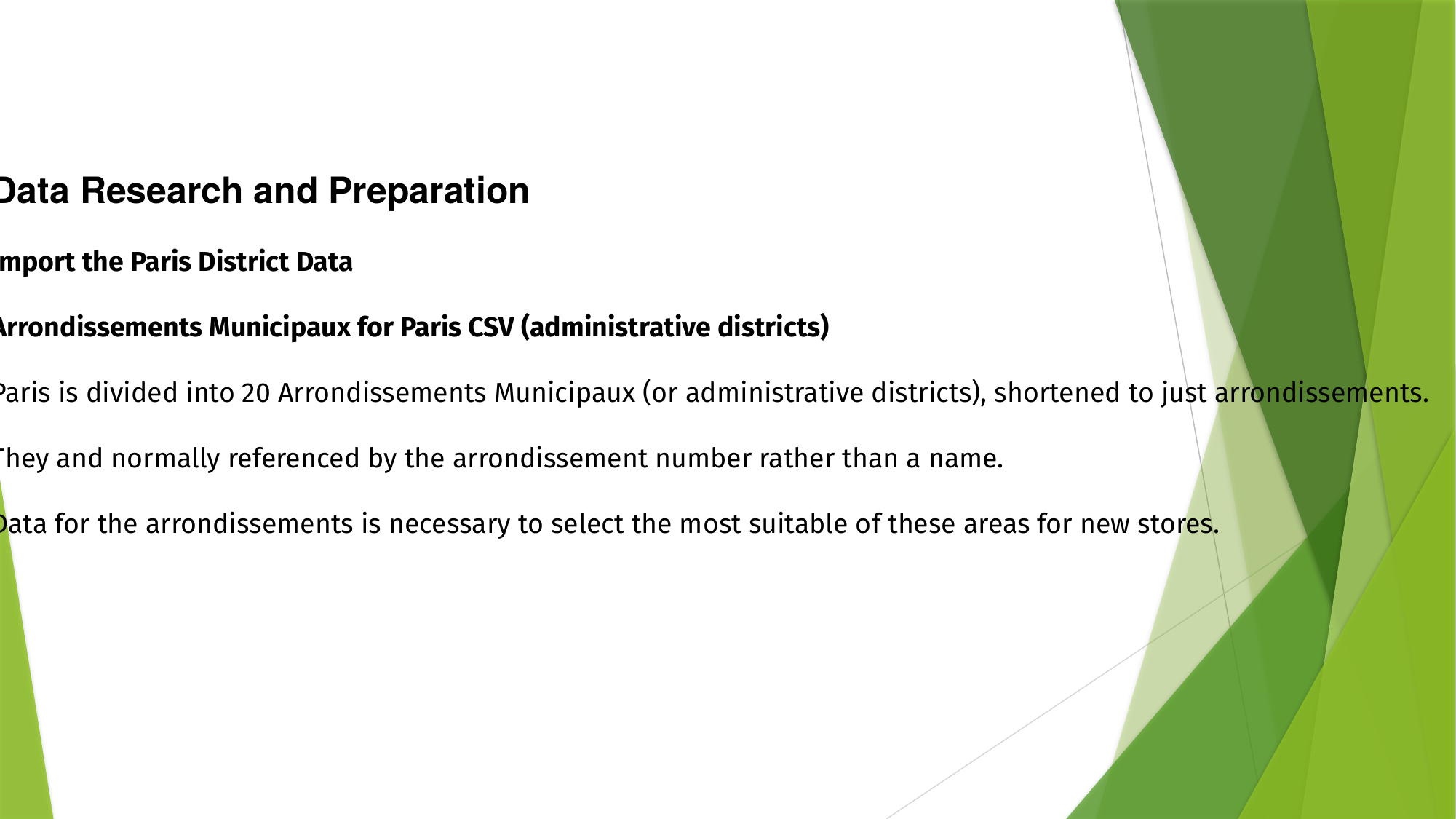

Data Research and Preparation

Import the Paris District Data

Arrondissements Municipaux for Paris CSV (administrative districts)

Paris is divided into 20 Arrondissements Municipaux (or administrative districts), shortened to just arrondissements.

They and normally referenced by the arrondissement number rather than a name.

Data for the arrondissements is necessary to select the most suitable of these areas for new stores.